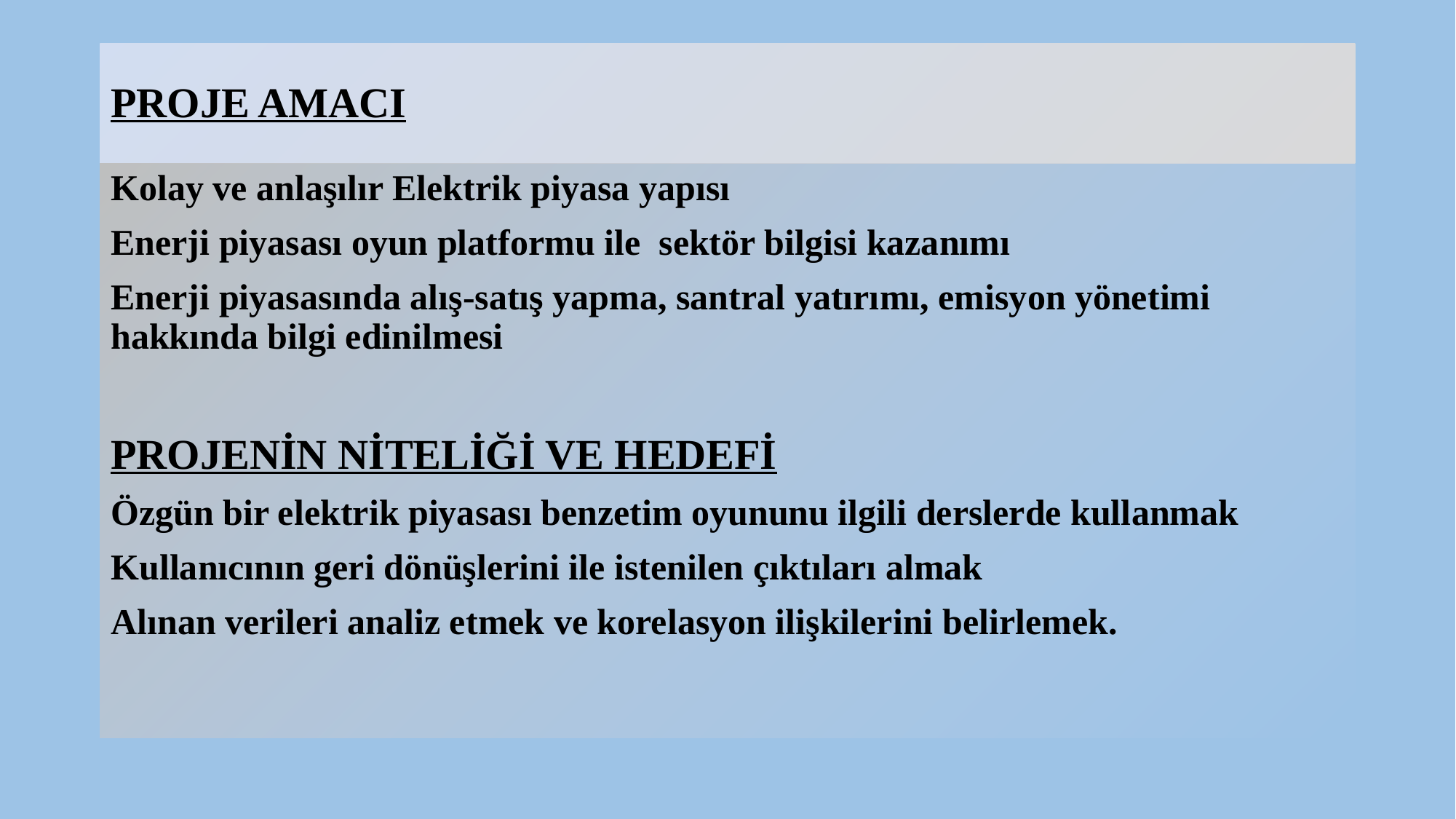

# PROJE AMACI
Kolay ve anlaşılır Elektrik piyasa yapısı
Enerji piyasası oyun platformu ile  sektör bilgisi kazanımı
Enerji piyasasında alış-satış yapma, santral yatırımı, emisyon yönetimi hakkında bilgi edinilmesi

PROJENİN NİTELİĞİ VE HEDEFİ
Özgün bir elektrik piyasası benzetim oyununu ilgili derslerde kullanmak
Kullanıcının geri dönüşlerini ile istenilen çıktıları almak
Alınan verileri analiz etmek ve korelasyon ilişkilerini belirlemek.